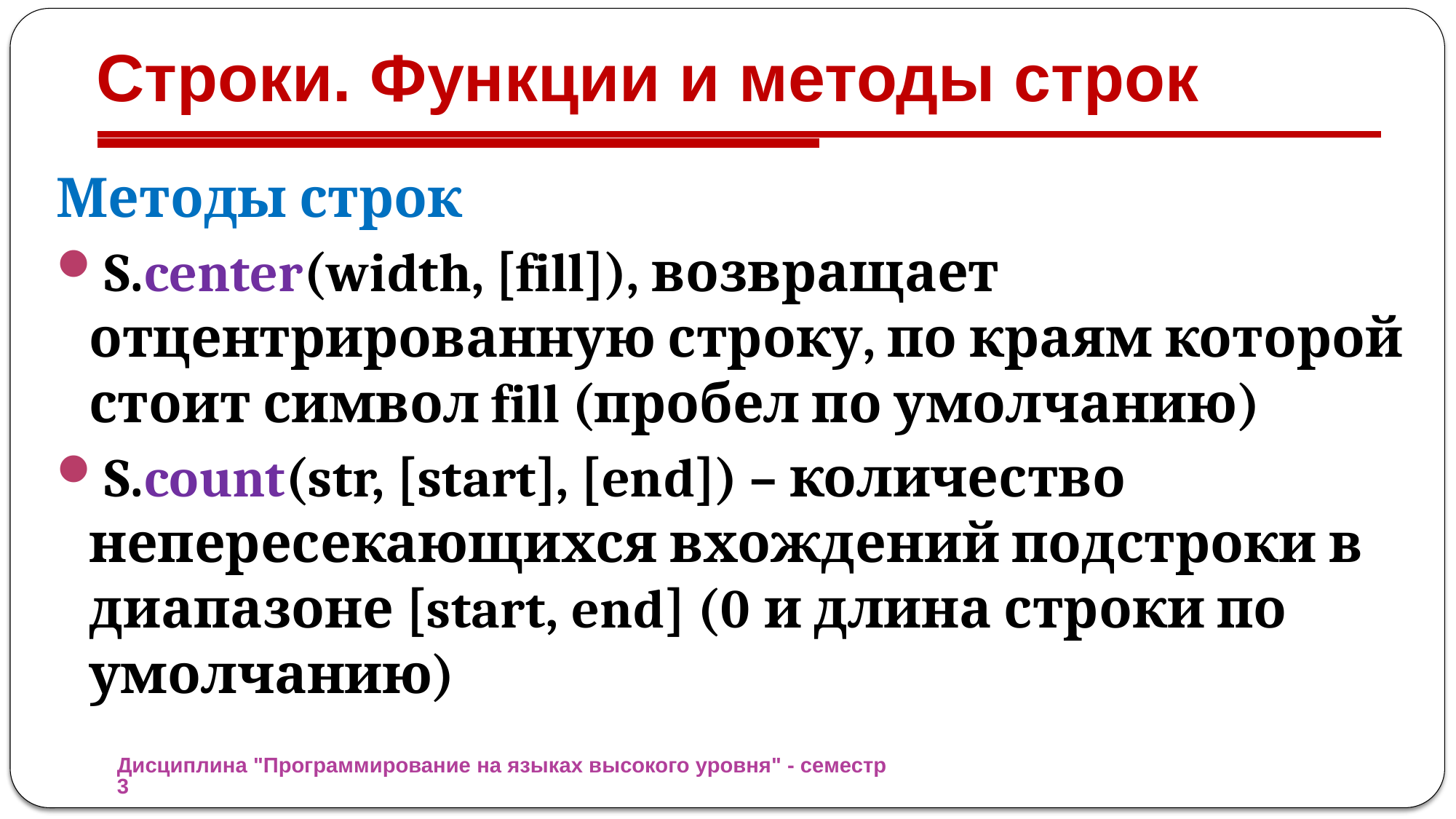

# Строки. Функции и методы строк
Методы строк
S.center(width, [fill]), возвращает отцентрированную строку, по краям которой стоит символ fill (пробел по умолчанию)
S.count(str, [start], [end]) – количество непересекающихся вхождений подстроки в диапазоне [start, end] (0 и длина строки по умолчанию)

Дисциплина "Программирование на языках высокого уровня" - семестр 3